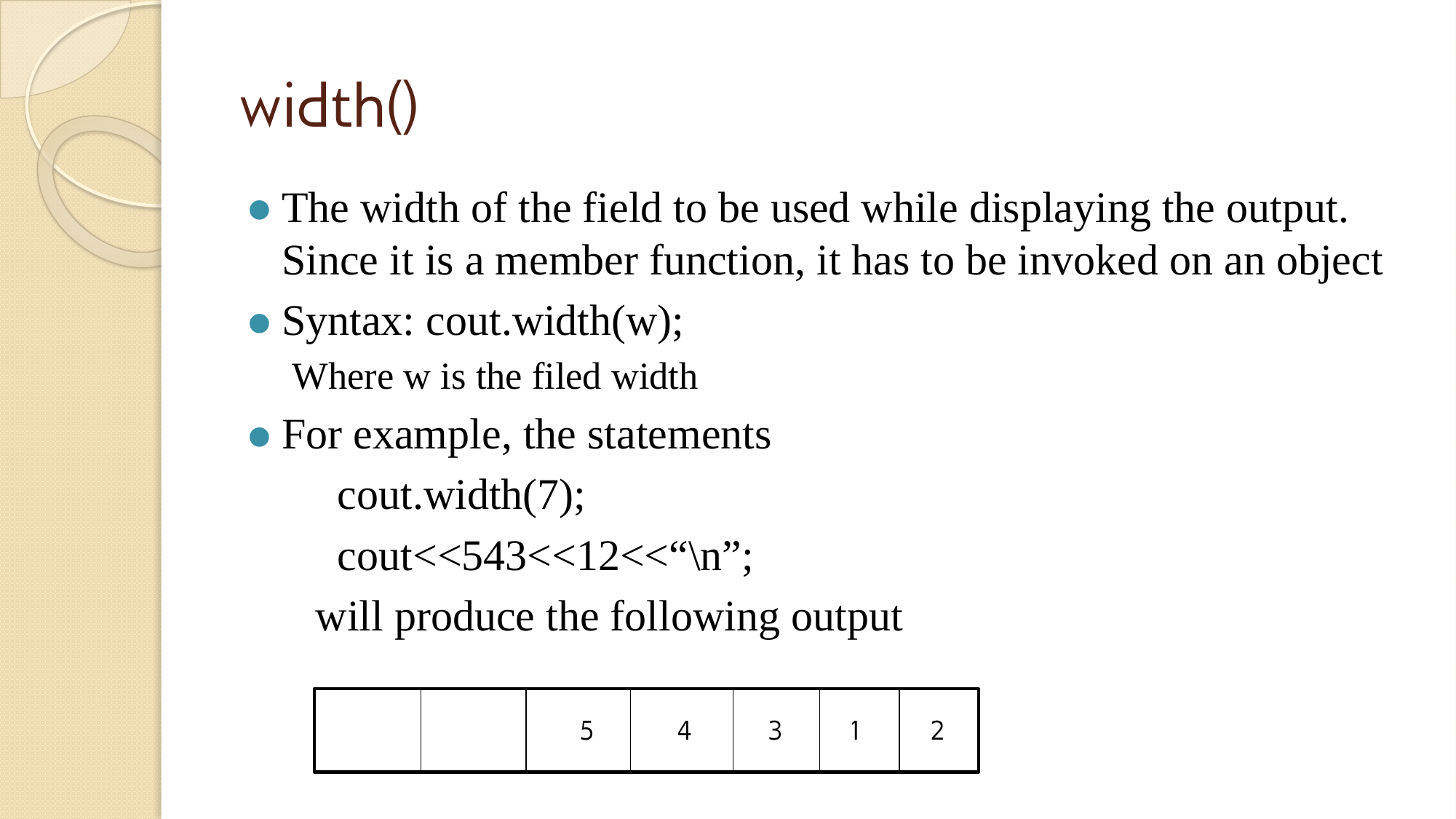

# width()
The width of the field to be used while displaying the output. Since it is a member function, it has to be invoked on an object
Syntax: cout.width(w);
Where w is the filed width
For example, the statements
	cout.width(7);
	cout<<543<<12<<“\n”;
       will produce the following output

5
4
3
1
2